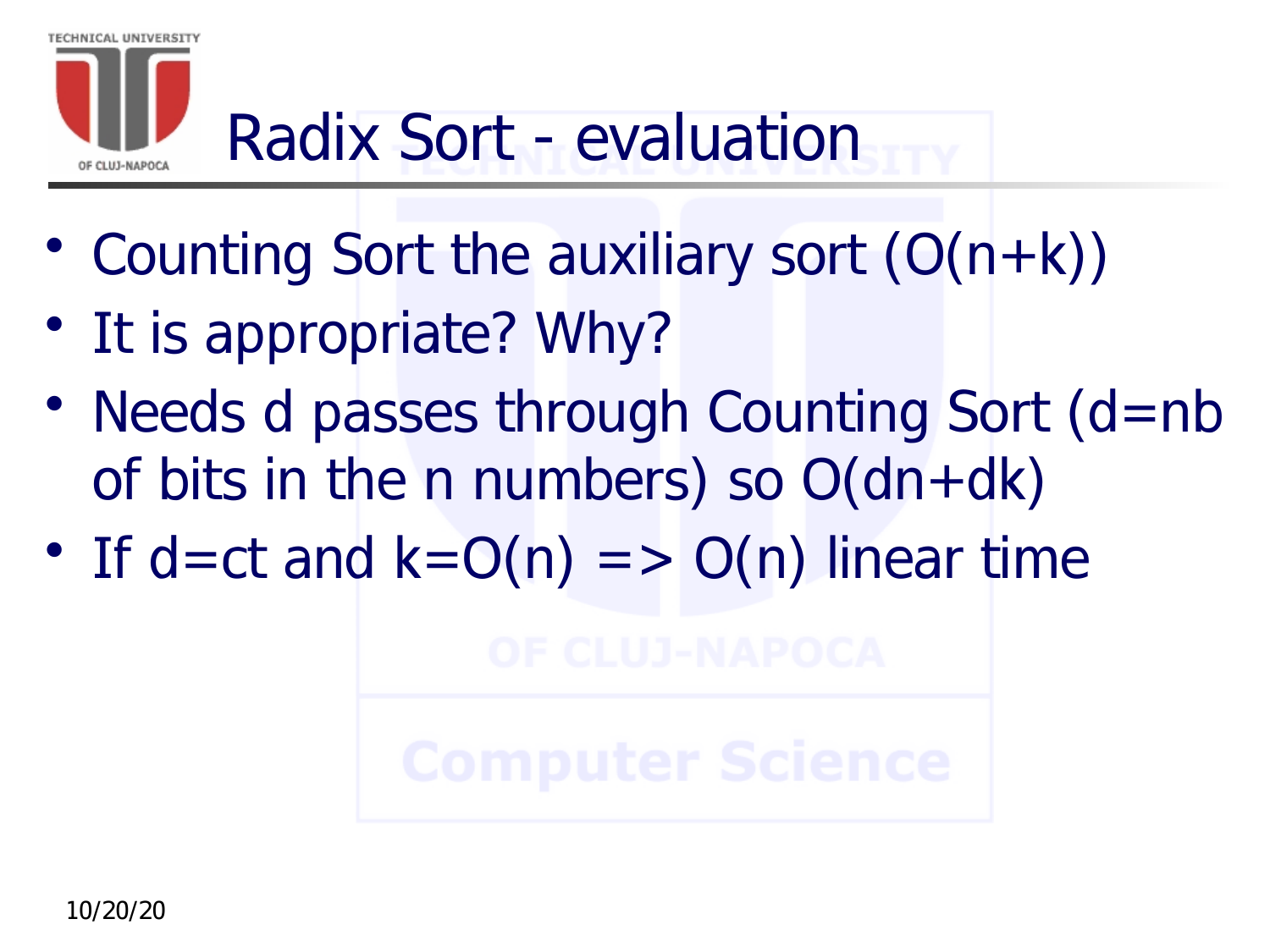

# Radix Sort - evaluation
Counting Sort the auxiliary sort (O(n+k))
It is appropriate? Why?
Needs d passes through Counting Sort (d=nb of bits in the n numbers) so O(dn+dk)
If d=ct and k=O(n) => O(n) linear time
10/20/20